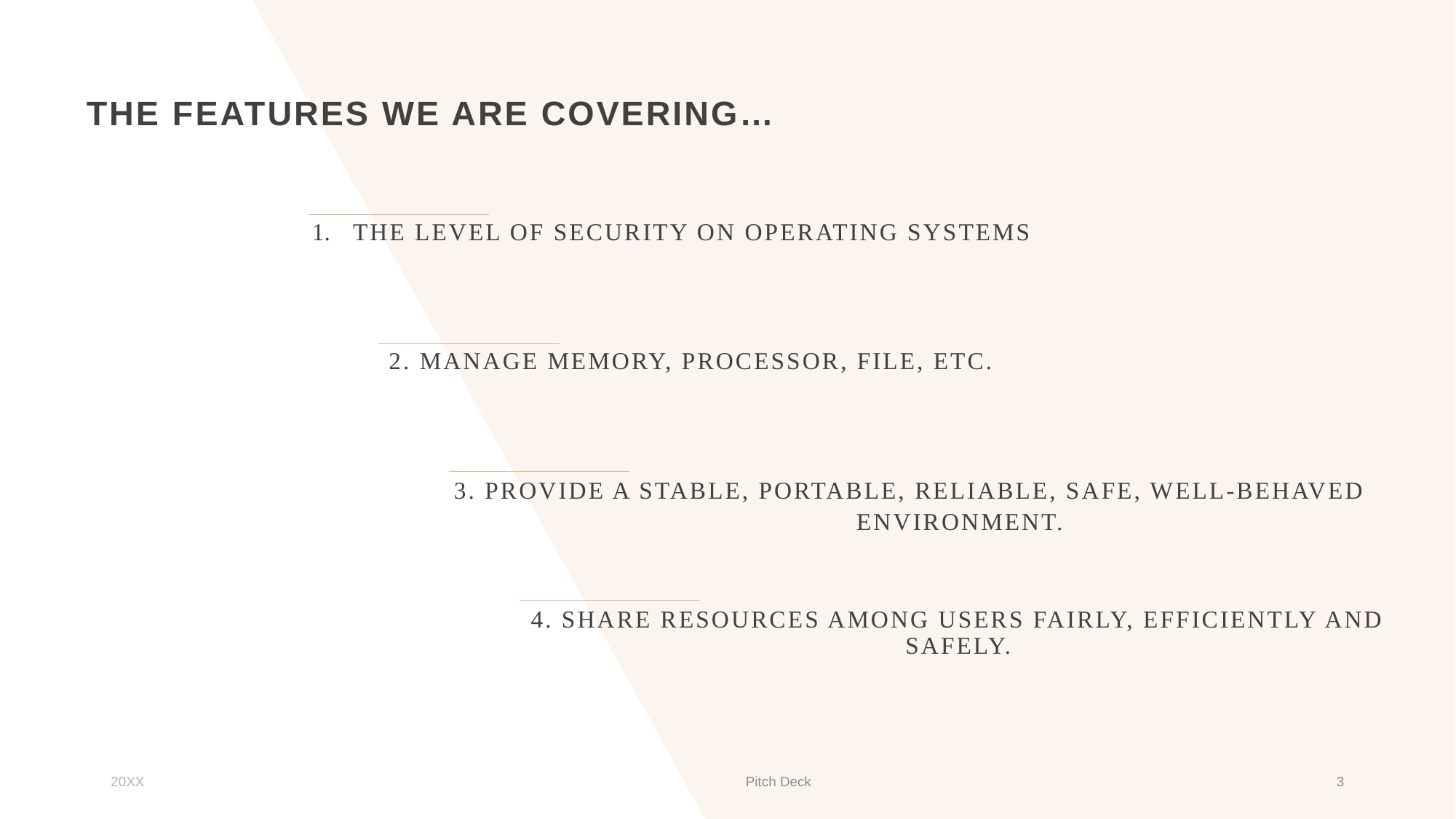

# The features we are covering…
The Level of security on operating systems
2. Manage memory, processor, file, etc.
3. Provide a stable, portable, reliable, safe, well-behaved             environment.
4. Share Resources among users fairly, efficiently and safely.
20XX
Pitch Deck
3